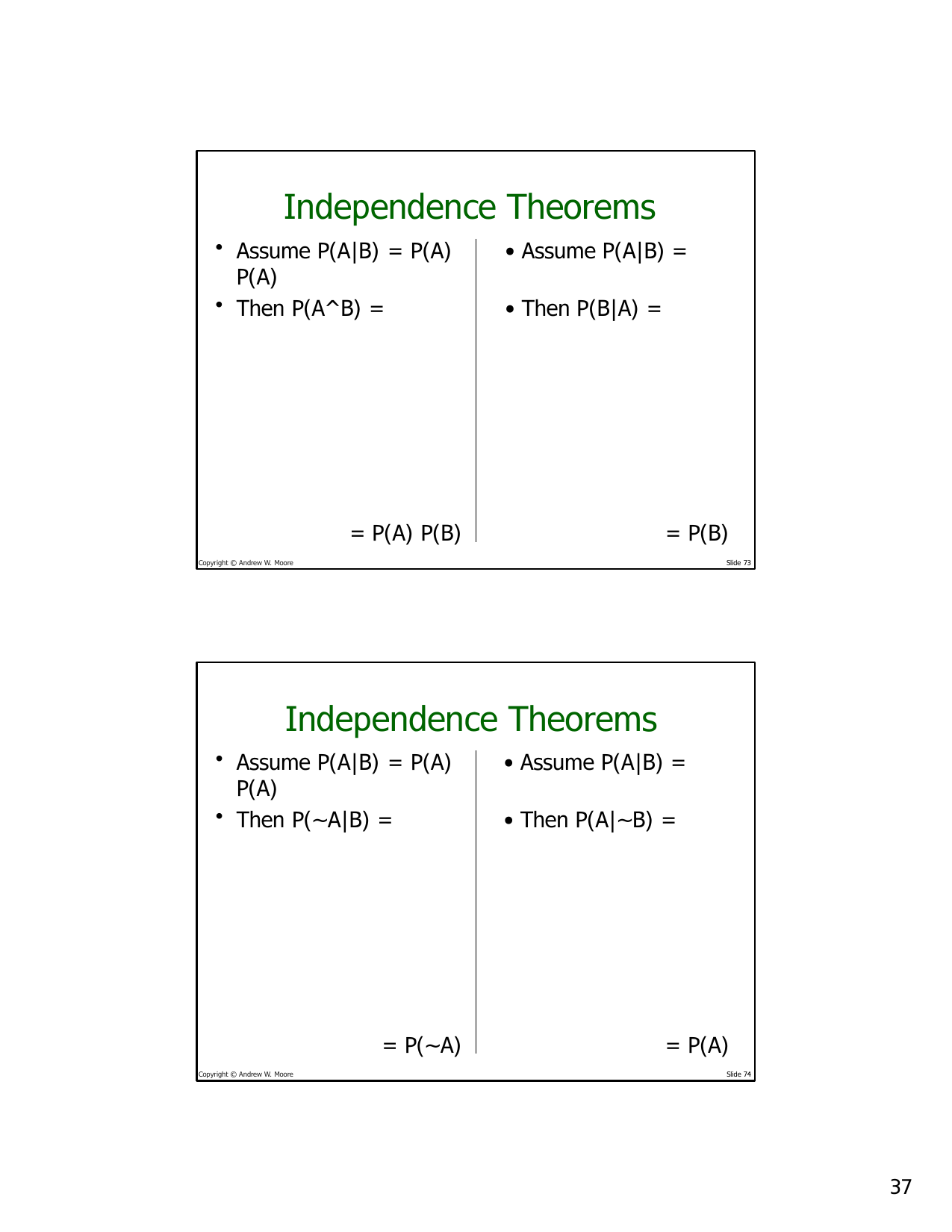

# Independence Theorems
Assume P(A|B) = P(A)	• Assume P(A|B) = P(A)
Then P(A^B) =	• Then P(B|A) =

= P(A) P(B)
= P(B)
Slide 73
Copyright © Andrew W. Moore

Independence Theorems
Assume P(A|B) = P(A)	• Assume P(A|B) = P(A)
Then P(~A|B) =	• Then P(A|~B) =

= P(~A)
= P(A)
Slide 74
Copyright © Andrew W. Moore
37